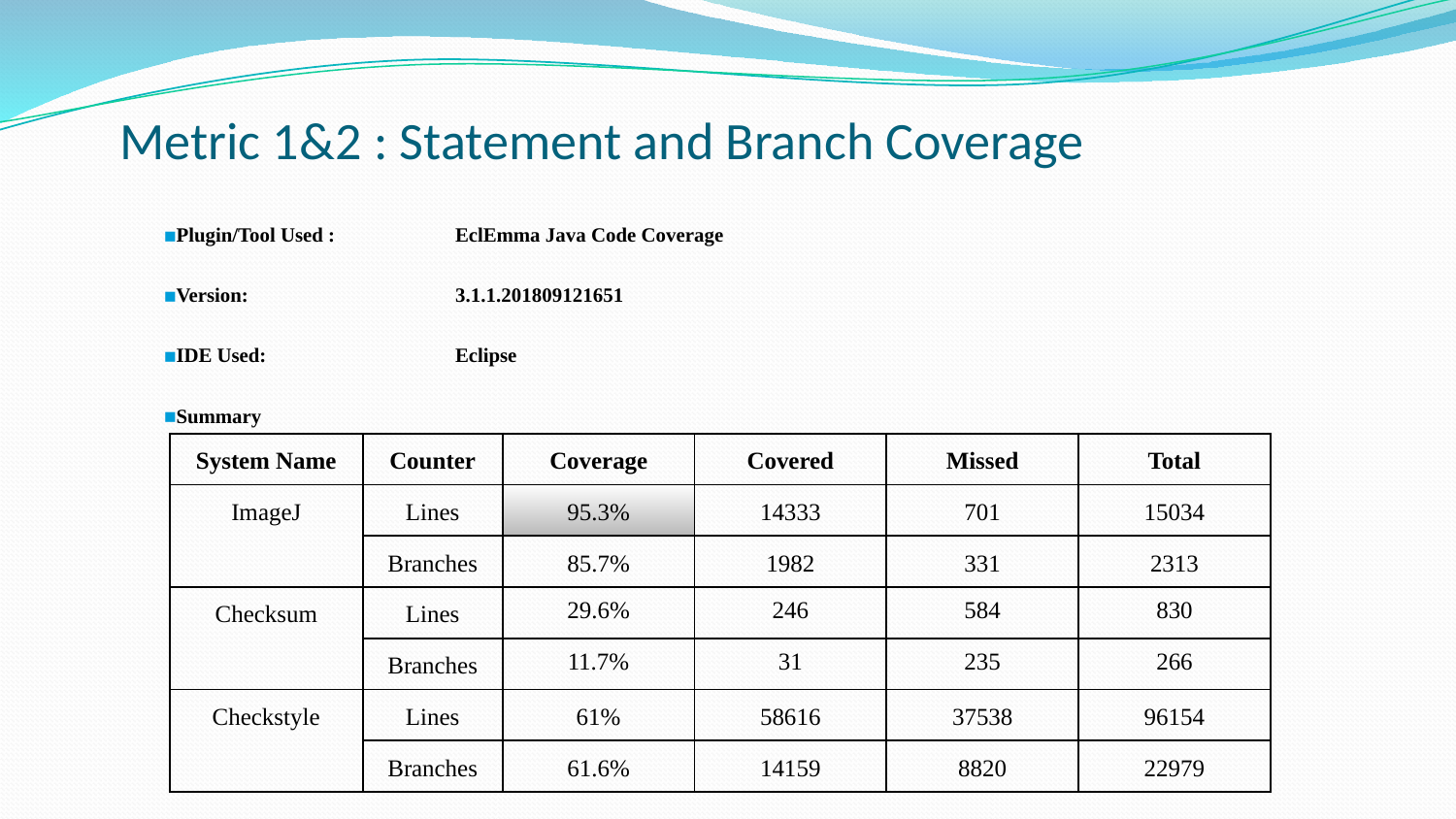

# Metric 1&2 : Statement and Branch Coverage
Plugin/Tool Used :  	EclEmma Java Code Coverage
Version: 		3.1.1.201809121651
IDE Used: 		Eclipse
Summary

| System Name | Counter | Coverage | Covered | Missed | Total |
| --- | --- | --- | --- | --- | --- |
| ImageJ | Lines | 95.3% | 14333 | 701 | 15034 |
|  | Branches | 85.7% | 1982 | 331 | 2313 |
| Checksum | Lines | 29.6% | 246 | 584 | 830 |
|  | Branches | 11.7% | 31 | 235 | 266 |
| Checkstyle | Lines | 61% | 58616 | 37538 | 96154 |
|  | Branches | 61.6% | 14159 | 8820 | 22979 |